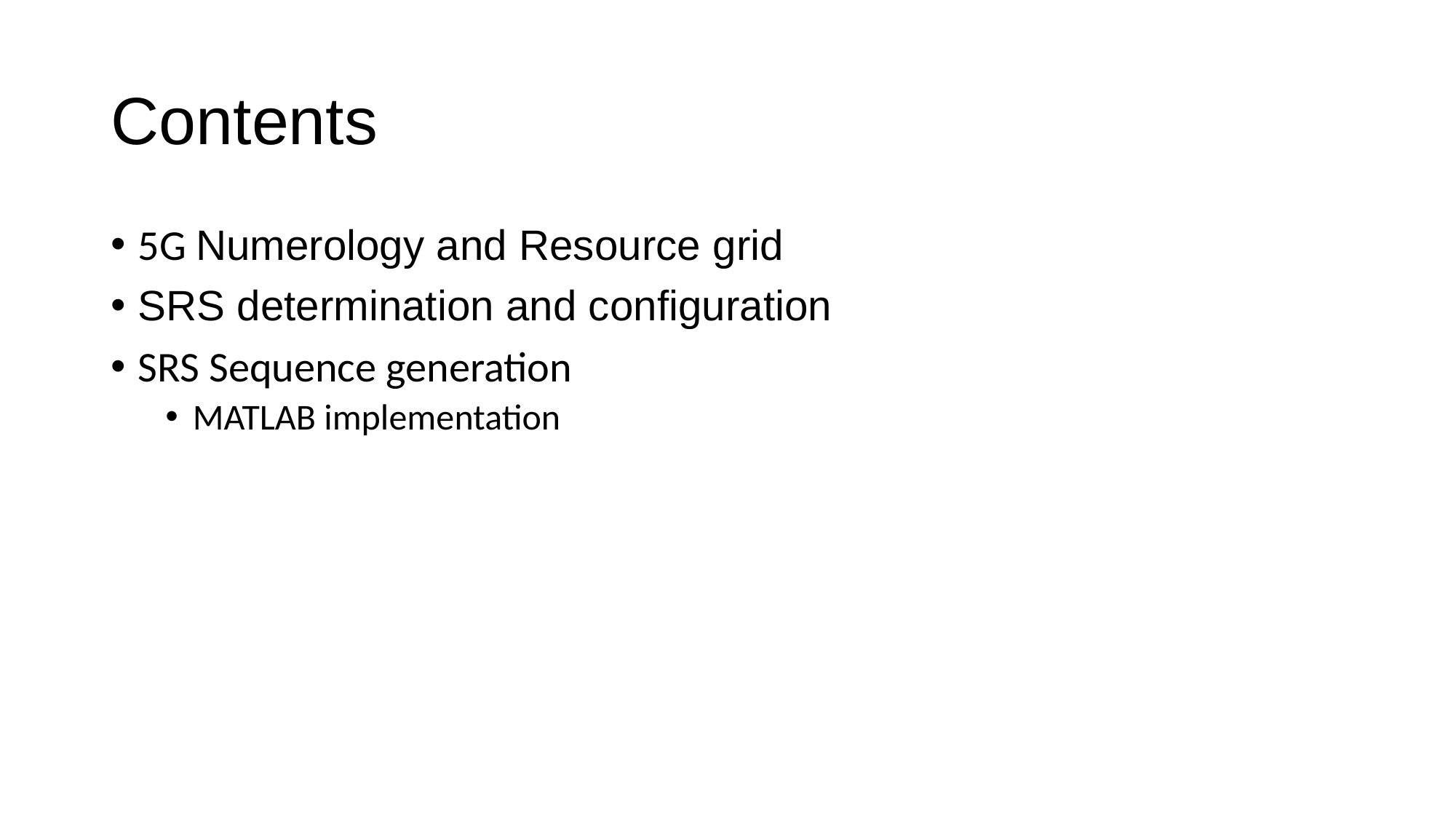

# Contents
5G Numerology and Resource grid
SRS determination and configuration
SRS Sequence generation
MATLAB implementation